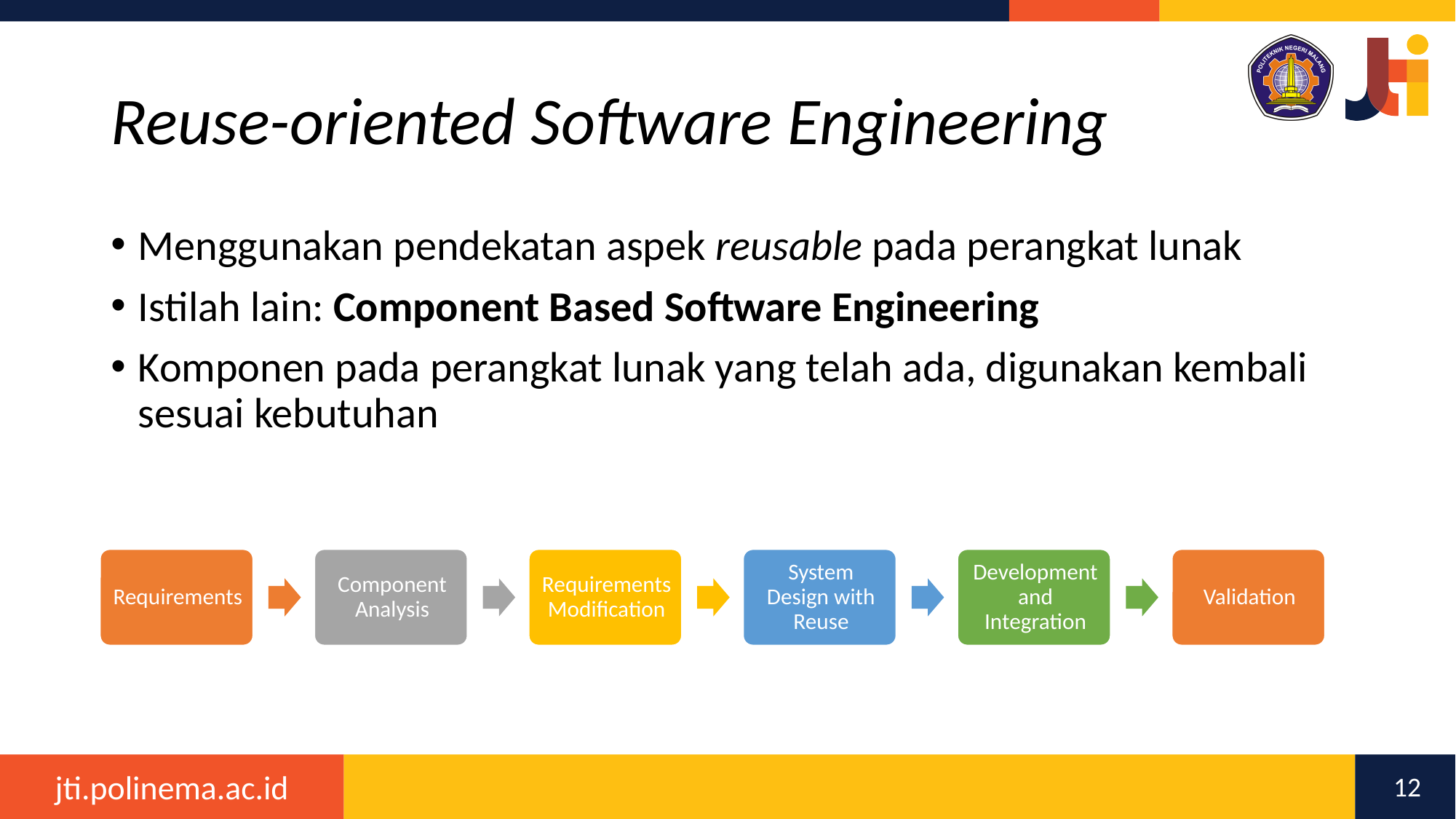

# Reuse-oriented Software Engineering
Menggunakan pendekatan aspek reusable pada perangkat lunak
Istilah lain: Component Based Software Engineering
Komponen pada perangkat lunak yang telah ada, digunakan kembali sesuai kebutuhan
Requirements

Component Analysis

Requirements Modification

System Design with Reuse

Development and Integration

Validation

12